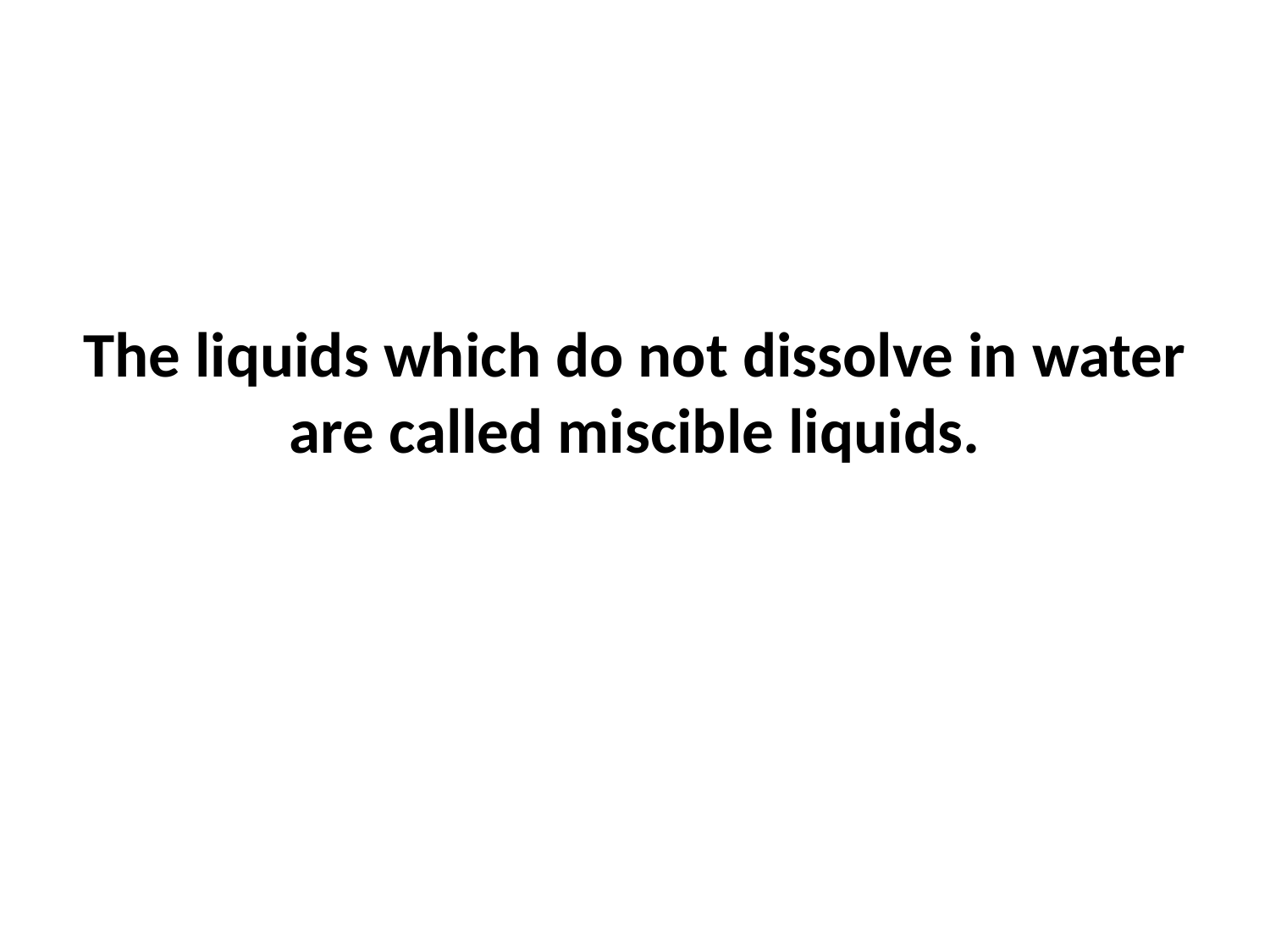

The liquids which do not dissolve in water are called miscible liquids.